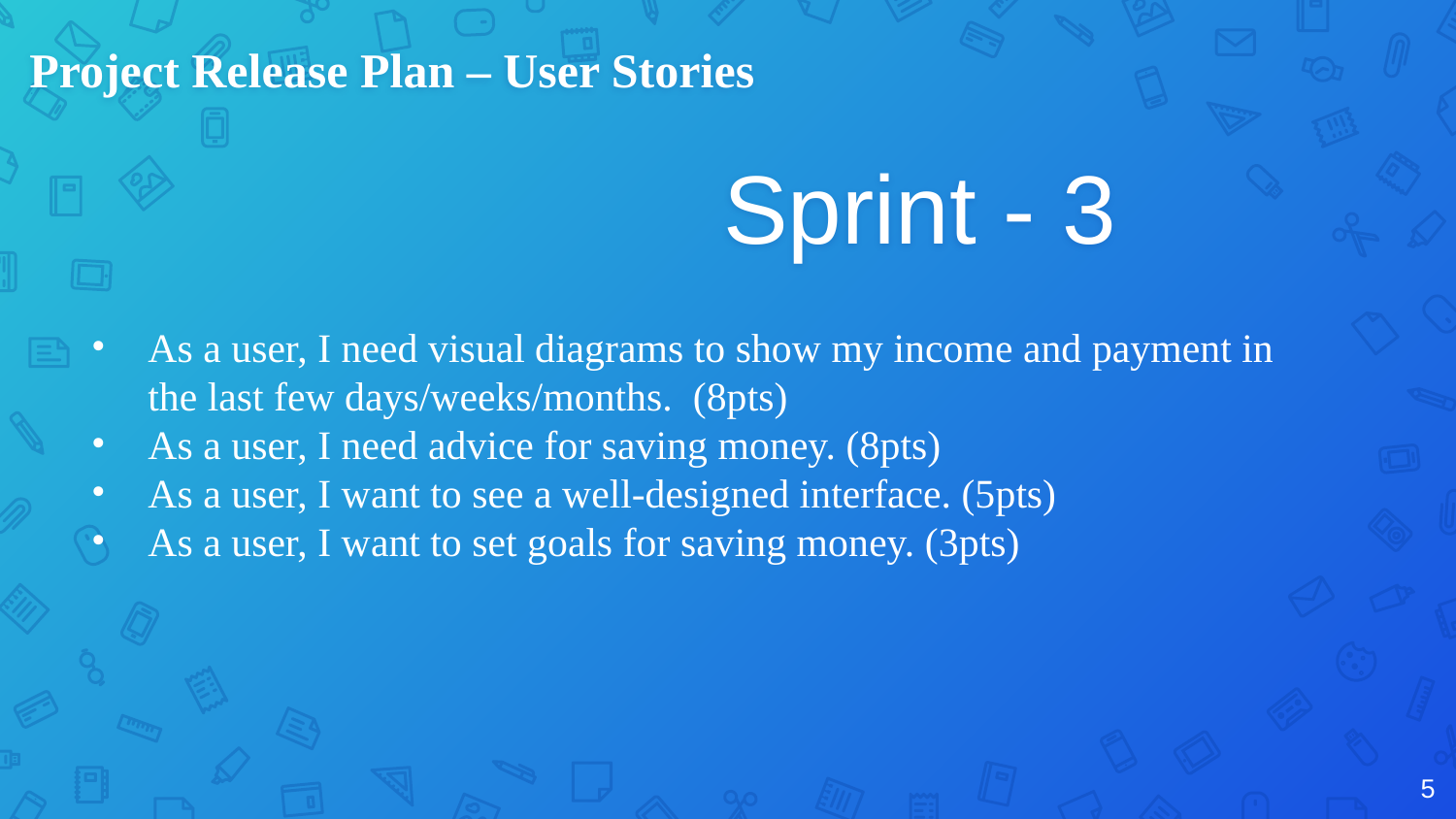

Project Release Plan – User Stories
Sprint - 3
As a user, I need visual diagrams to show my income and payment in the last few days/weeks/months.  (8pts)
As a user, I need advice for saving money. (8pts)
As a user, I want to see a well-designed interface. (5pts)
As a user, I want to set goals for saving money. (3pts)
5